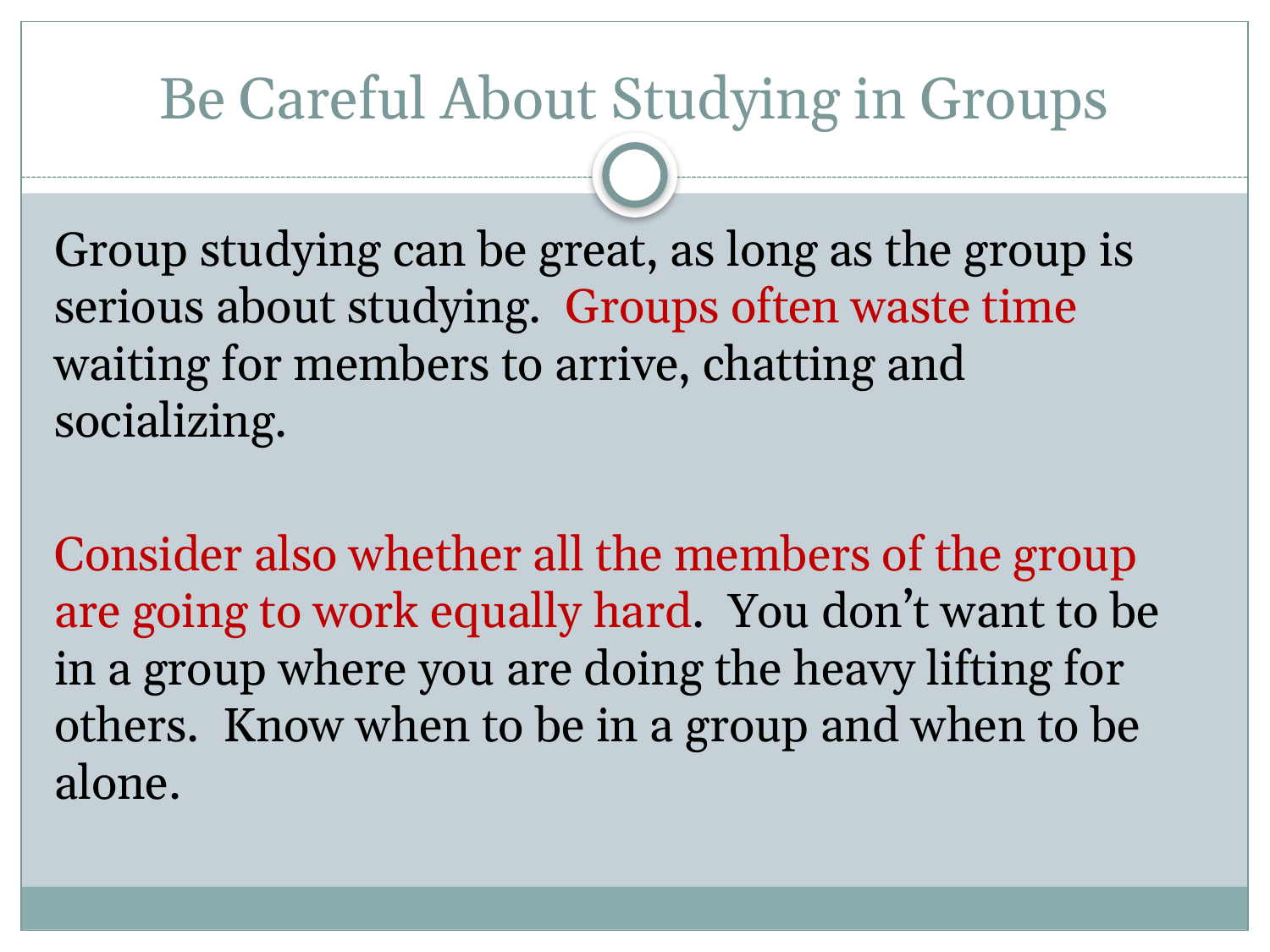

# Be Careful About Studying in Groups
Group studying can be great, as long as the group is serious about studying.  Groups often waste time  waiting for members to arrive, chatting and socializing.

Consider also whether all the members of the group are going to work equally hard.  You don’t want to be in a group where you are doing the heavy lifting for others.  Know when to be in a group and when to be alone.